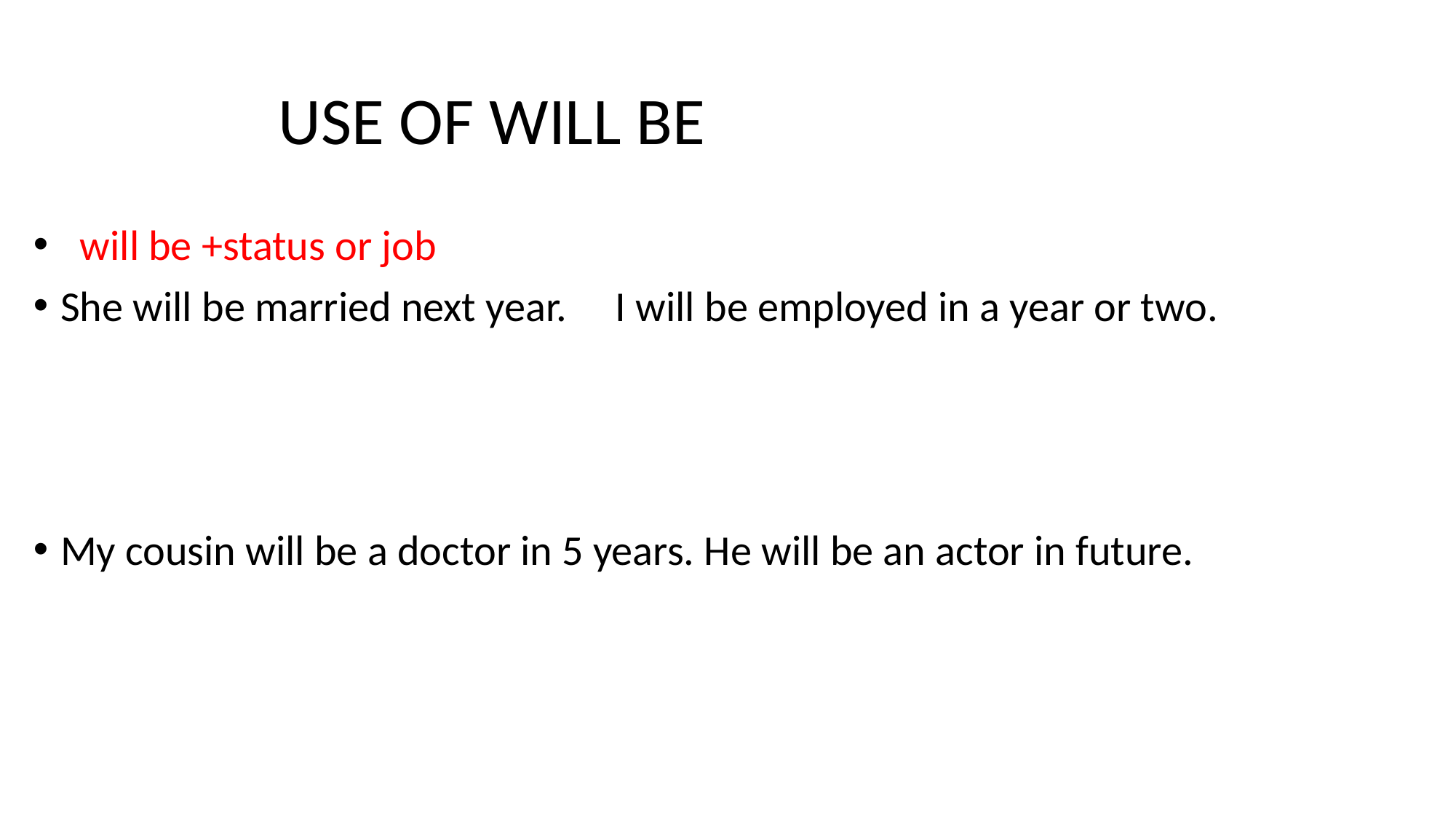

# USE OF WILL BE
  will be +status or job
She will be married next year.     I will be employed in a year or two.

My cousin will be a doctor in 5 years. He will be an actor in future.